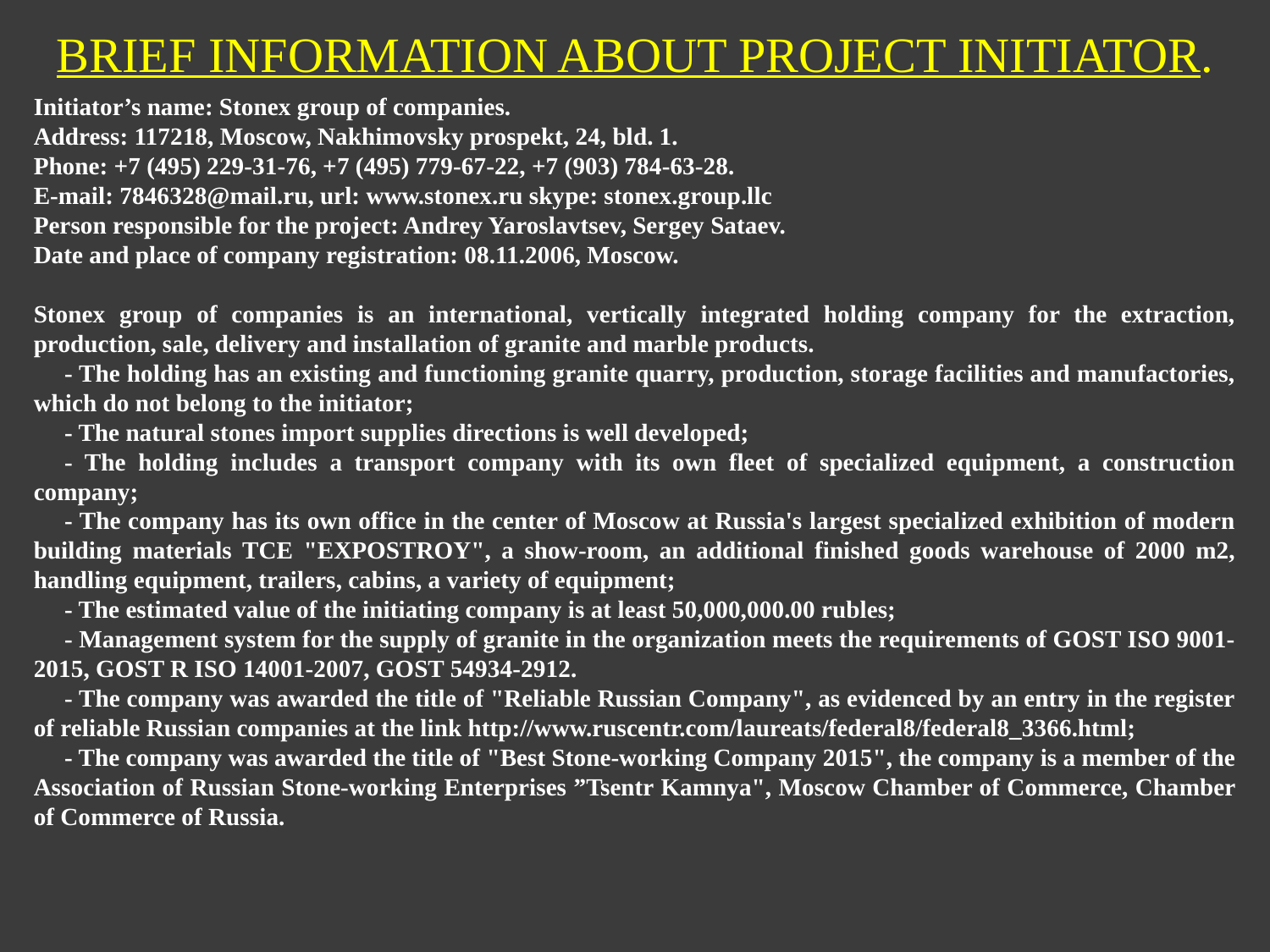

BRIEF INFORMATION ABOUT PROJECT INITIATOR.
Initiator’s name: Stonex group of companies.
Address: 117218, Moscow, Nakhimovsky prospekt, 24, bld. 1.
Phone: +7 (495) 229-31-76, +7 (495) 779-67-22, +7 (903) 784-63-28.
E-mail: 7846328@mail.ru, url: www.stonex.ru skype: stonex.group.llc
Person responsible for the project: Andrey Yaroslavtsev, Sergey Sataev.
Date and place of company registration: 08.11.2006, Moscow.

Stonex group of companies is an international, vertically integrated holding company for the extraction, production, sale, delivery and installation of granite and marble products.
     - The holding has an existing and functioning granite quarry, production, storage facilities and manufactories, which do not belong to the initiator;
     - The natural stones import supplies directions is well developed;
     - The holding includes a transport company with its own fleet of specialized equipment, a construction company;
     - The company has its own office in the center of Moscow at Russia's largest specialized exhibition of modern building materials TCE "EXPOSTROY", a show-room, an additional finished goods warehouse of 2000 m2, handling equipment, trailers, cabins, a variety of equipment;
     - The estimated value of the initiating company is at least 50,000,000.00 rubles;
     - Management system for the supply of granite in the organization meets the requirements of GOST ISO 9001-2015, GOST R ISO 14001-2007, GOST 54934-2912.
     - The company was awarded the title of "Reliable Russian Company", as evidenced by an entry in the register of reliable Russian companies at the link http://www.ruscentr.com/laureats/federal8/federal8_3366.html;
     - The company was awarded the title of "Best Stone-working Company 2015", the company is a member of the Association of Russian Stone-working Enterprises ”Tsentr Kamnya", Moscow Chamber of Commerce, Chamber of Commerce of Russia.